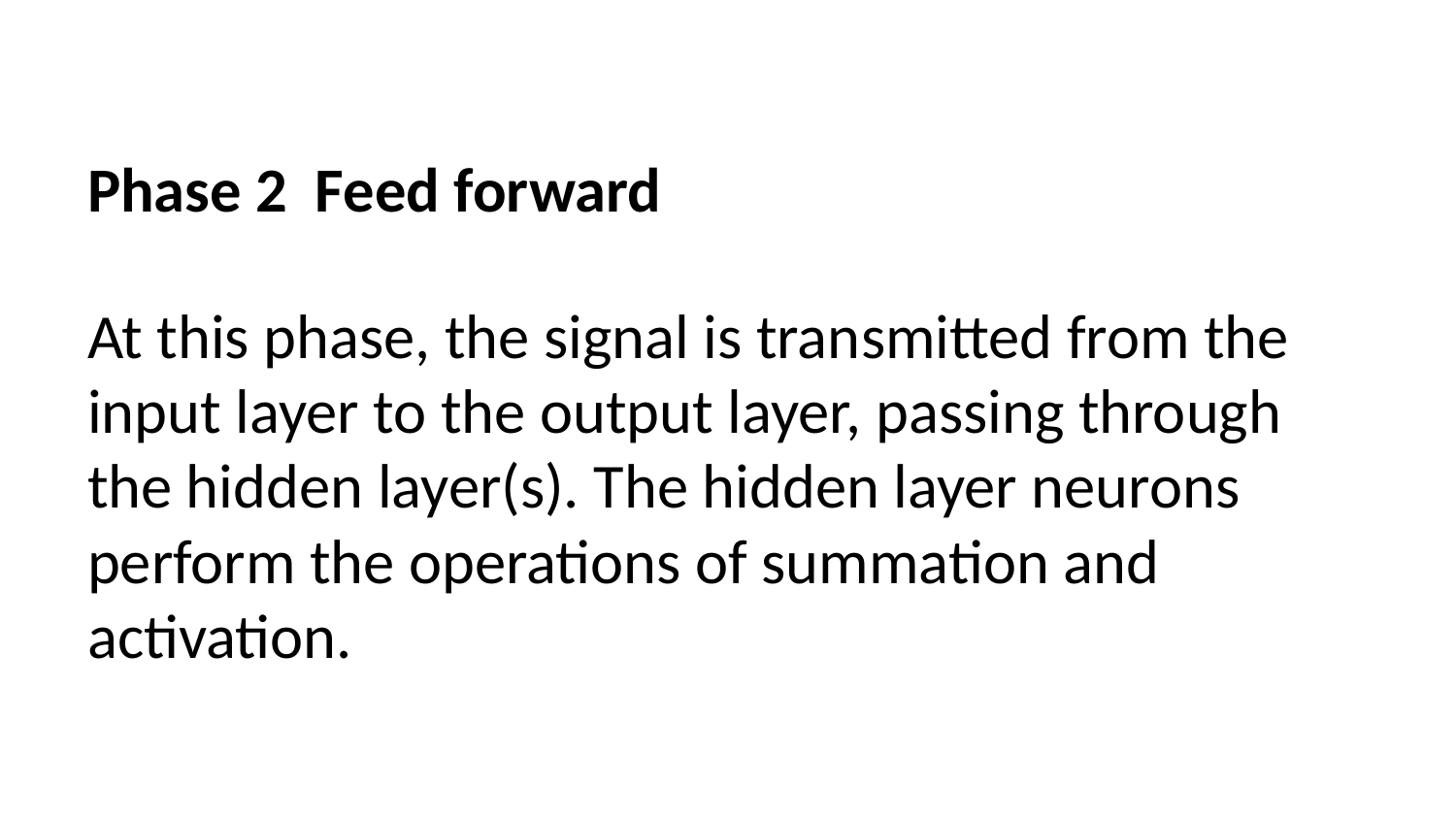

Phase 2  Feed forward

At this phase, the signal is transmitted from the input layer to the output layer, passing through the hidden layer(s). The hidden layer neurons perform the operations of summation and activation.